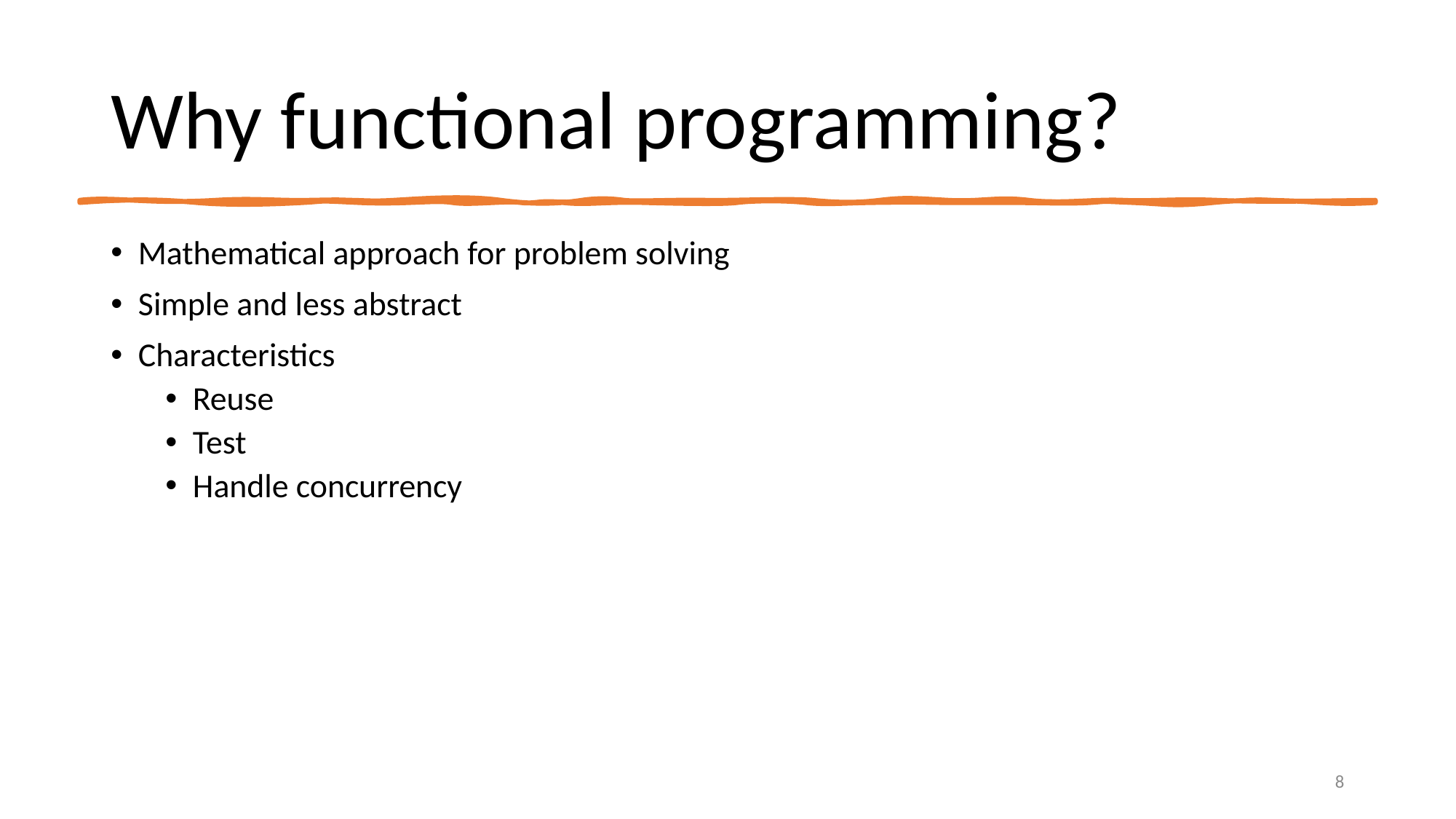

# Why functional programming?

Mathematical approach for problem solving
Simple and less abstract
Characteristics
Reuse
Test
Handle concurrency
8